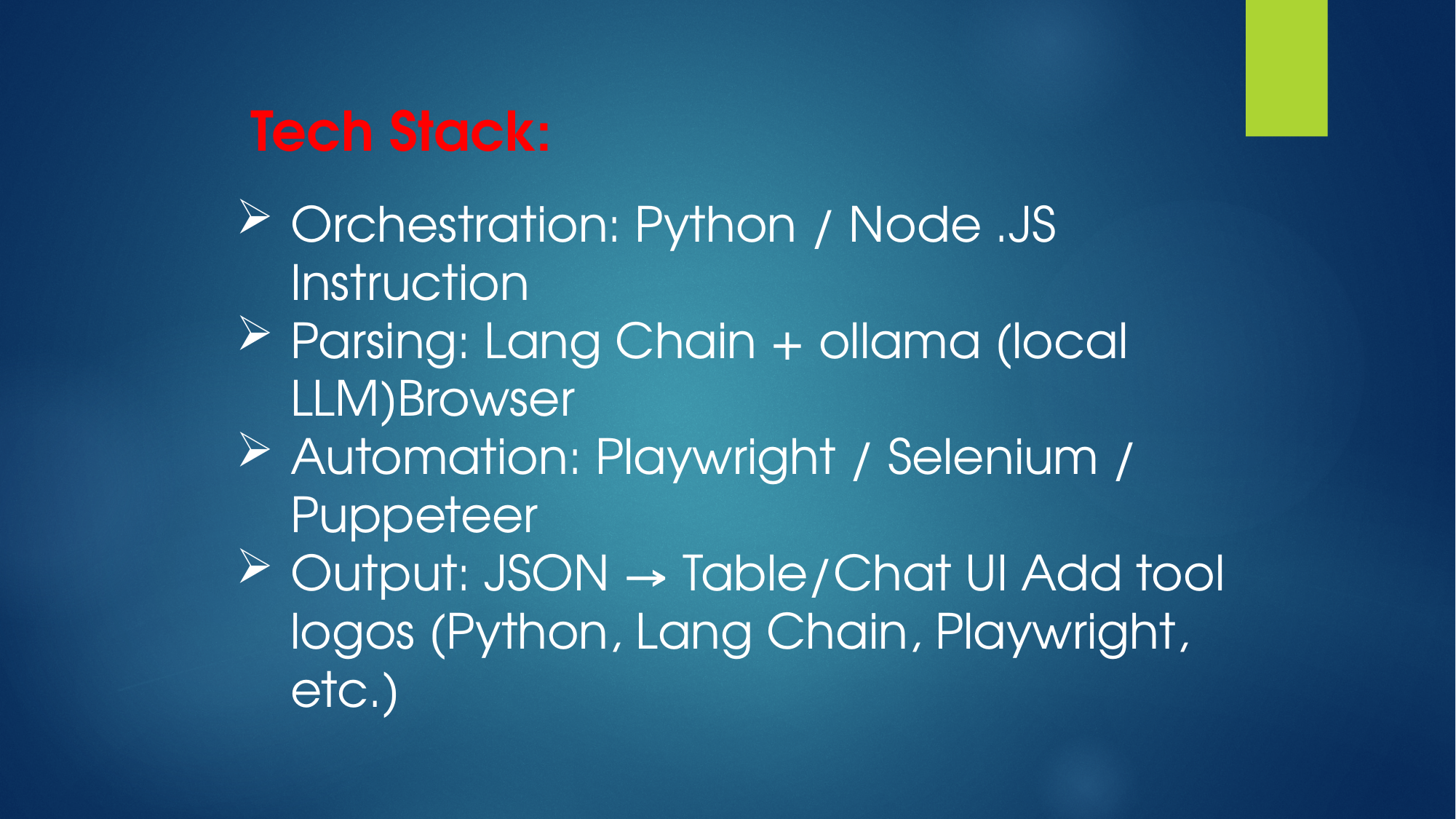

Tech Stack:
Orchestration: Python / Node .JS Instruction
Parsing: Lang Chain + ollama (local LLM)Browser
Automation: Playwright / Selenium / Puppeteer
Output: JSON → Table/Chat UI Add tool logos (Python, Lang Chain, Playwright, etc.)